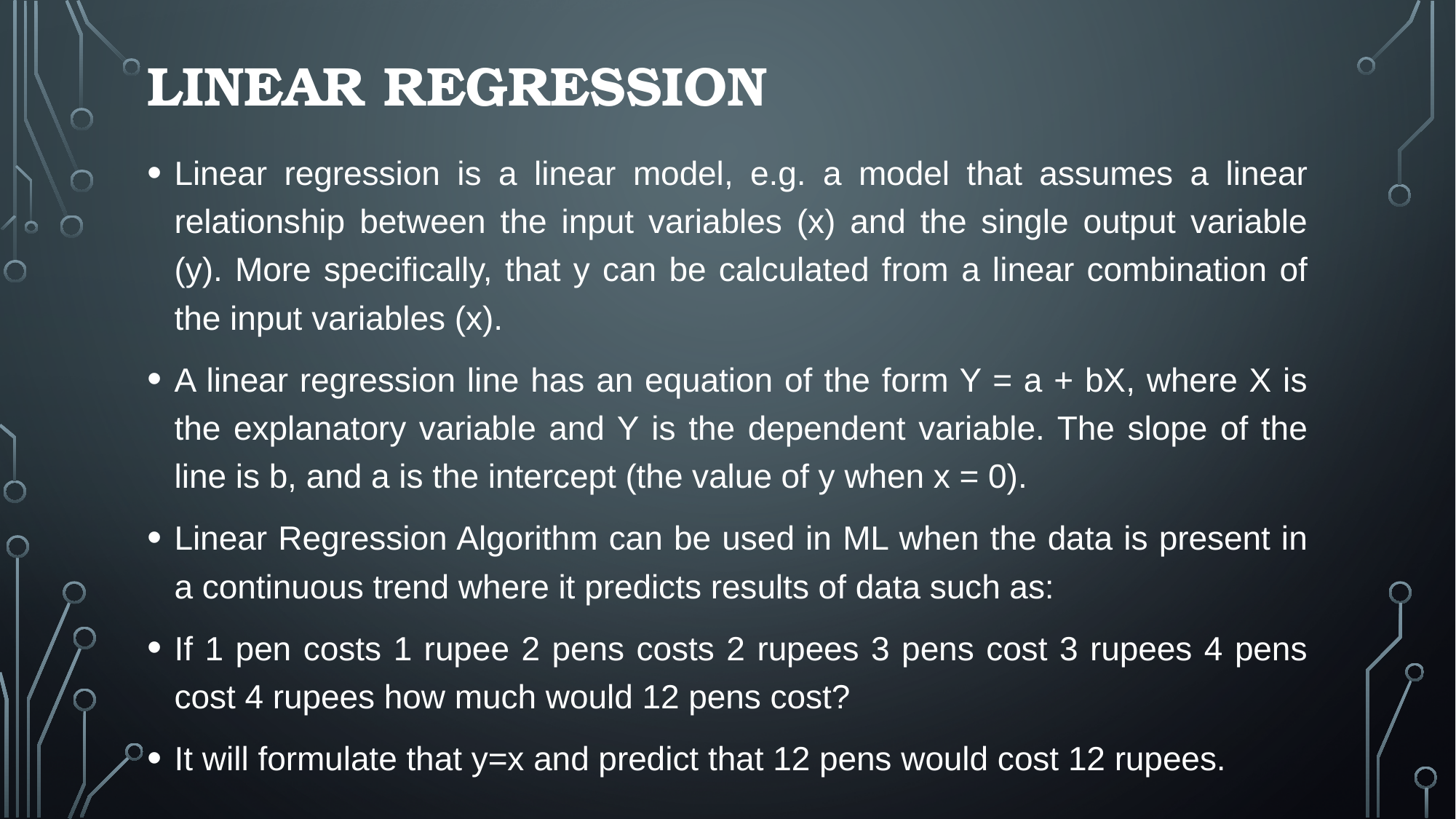

# Linear Regression
Linear regression is a linear model, e.g. a model that assumes a linear relationship between the input variables (x) and the single output variable (y). More specifically, that y can be calculated from a linear combination of the input variables (x).
A linear regression line has an equation of the form Y = a + bX, where X is the explanatory variable and Y is the dependent variable. The slope of the line is b, and a is the intercept (the value of y when x = 0).
Linear Regression Algorithm can be used in ML when the data is present in a continuous trend where it predicts results of data such as:
If 1 pen costs 1 rupee 2 pens costs 2 rupees 3 pens cost 3 rupees 4 pens cost 4 rupees how much would 12 pens cost?
It will formulate that y=x and predict that 12 pens would cost 12 rupees.